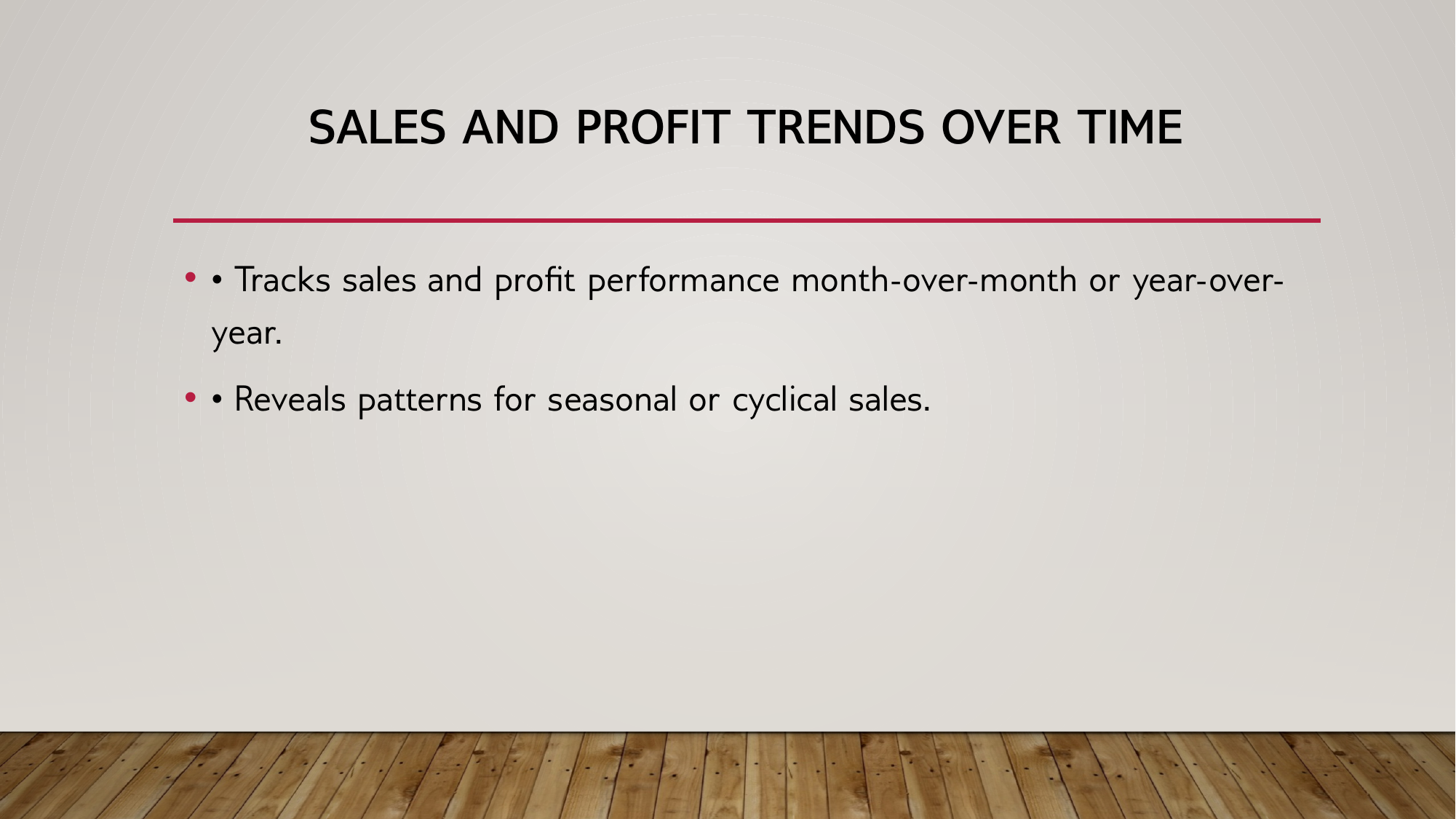

# Sales and Profit Trends Over Time
• Tracks sales and profit performance month-over-month or year-over-year.
• Reveals patterns for seasonal or cyclical sales.